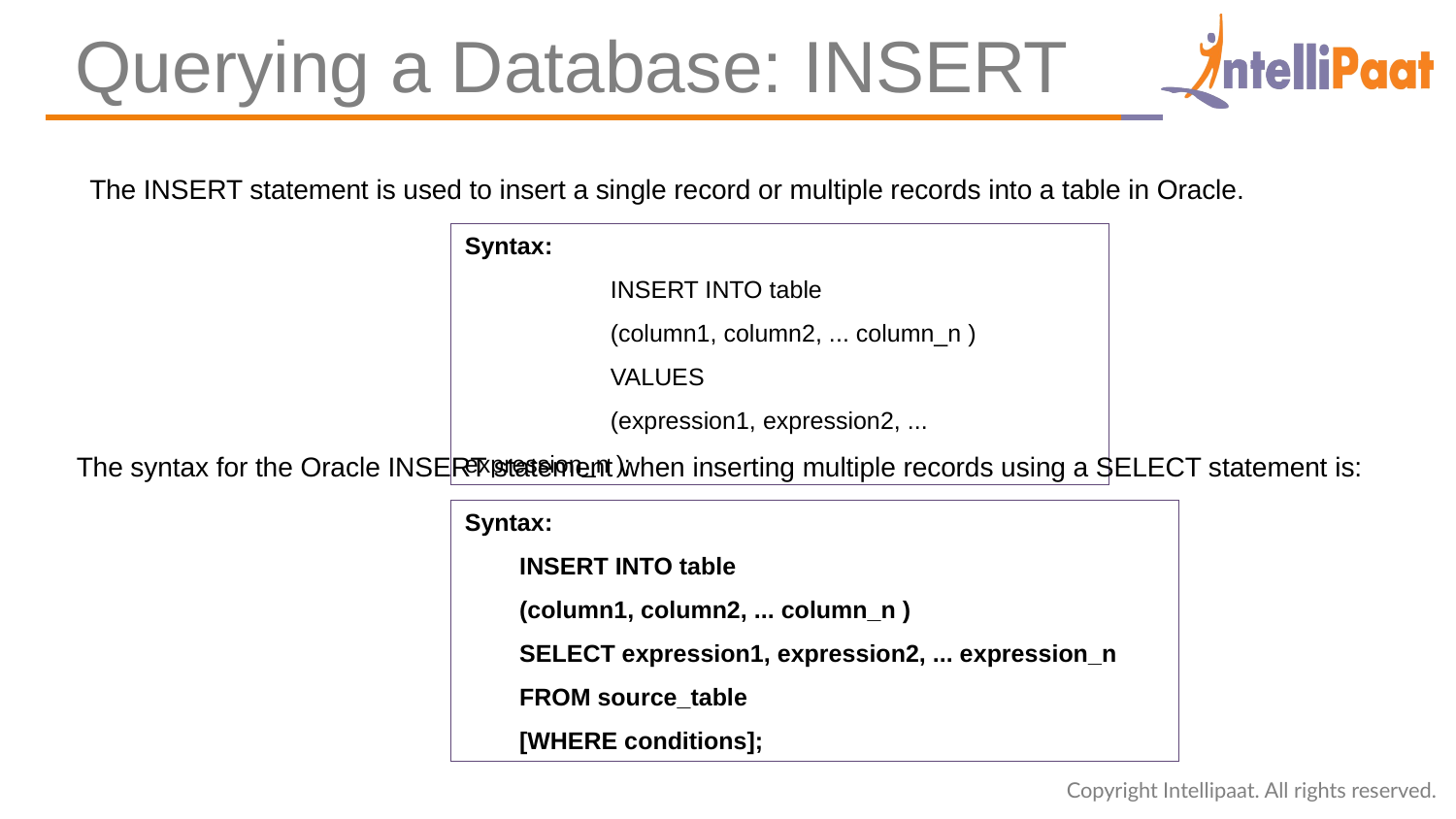

Querying a Database: INSERT
The INSERT statement is used to insert a single record or multiple records into a table in Oracle.
Syntax:
	INSERT INTO table
	(column1, column2, ... column_n )
	VALUES
	(expression1, expression2, ... expression_n );
The syntax for the Oracle INSERT statement when inserting multiple records using a SELECT statement is:
Syntax:
INSERT INTO table
(column1, column2, ... column_n )
SELECT expression1, expression2, ... expression_n
FROM source_table
[WHERE conditions];